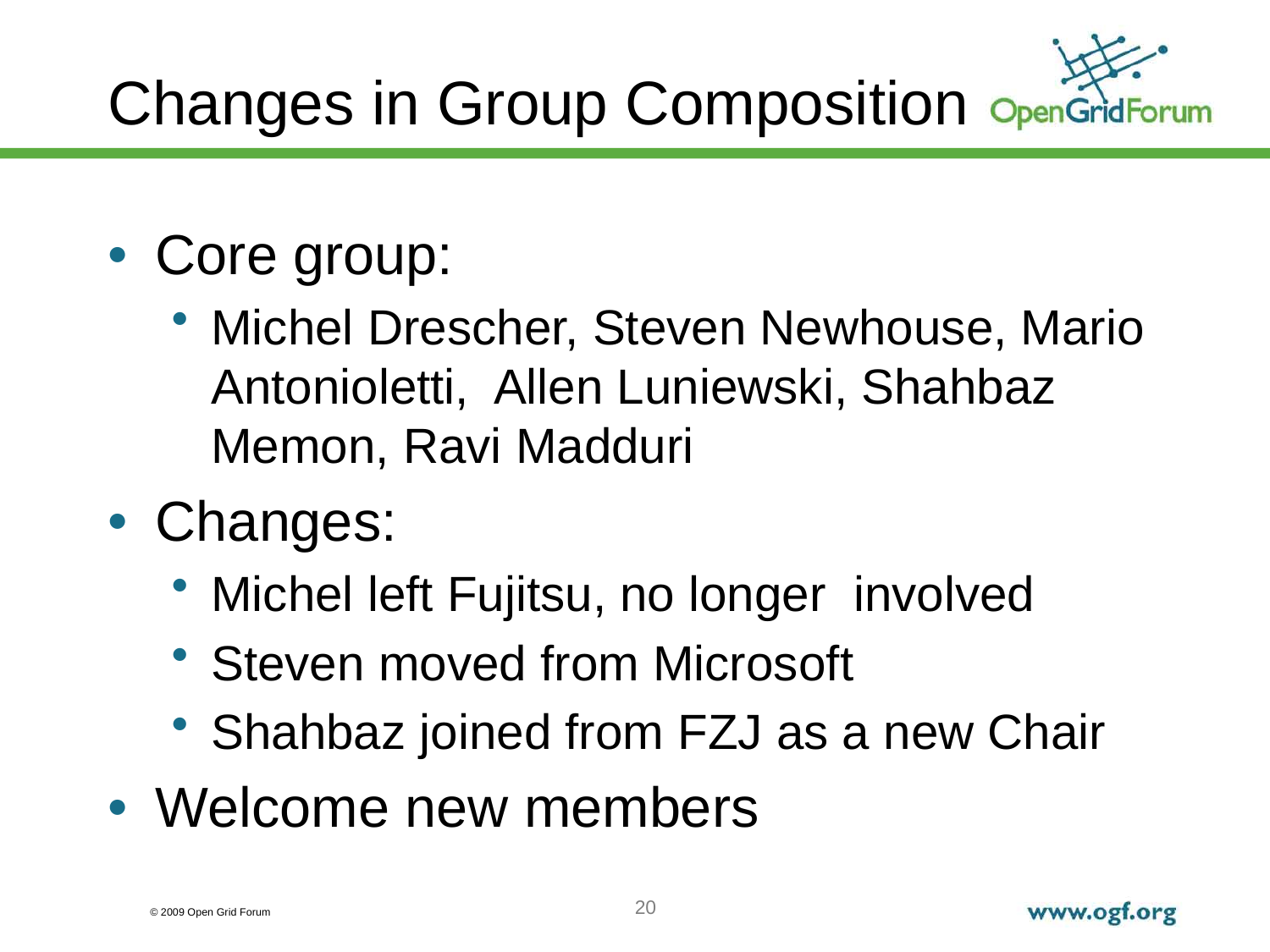

# Changes in Group Composition
Core group:
Michel Drescher, Steven Newhouse, Mario Antonioletti,  Allen Luniewski, Shahbaz Memon, Ravi Madduri
Changes:
Michel left Fujitsu, no longer  involved
Steven moved from Microsoft
Shahbaz joined from FZJ as a new Chair
Welcome new members
20